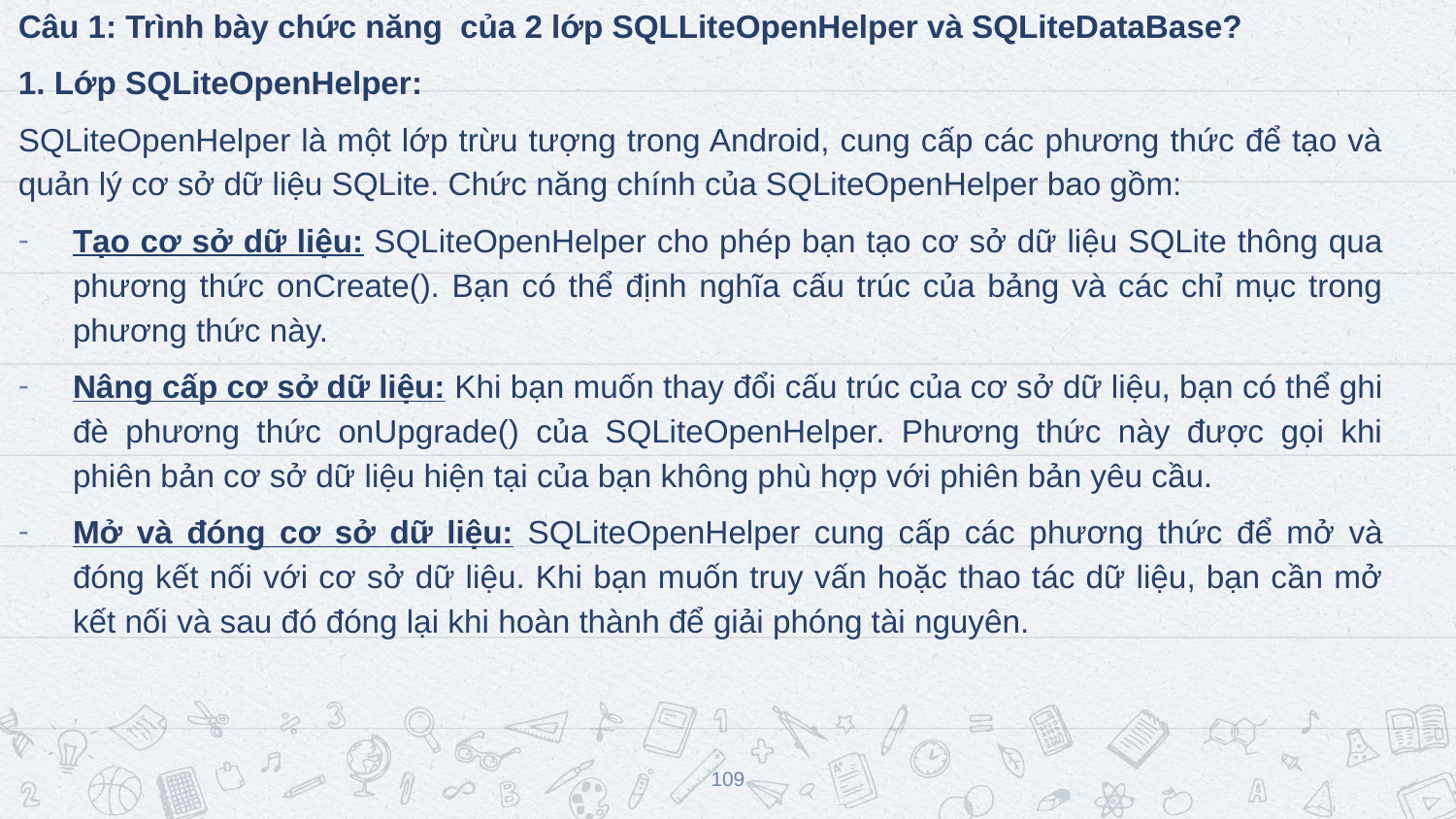

Câu 1: Trình bày chức năng  của 2 lớp SQLLiteOpenHelper và SQLiteDataBase?
1. Lớp SQLiteOpenHelper:
SQLiteOpenHelper là một lớp trừu tượng trong Android, cung cấp các phương thức để tạo và quản lý cơ sở dữ liệu SQLite. Chức năng chính của SQLiteOpenHelper bao gồm:
Tạo cơ sở dữ liệu: SQLiteOpenHelper cho phép bạn tạo cơ sở dữ liệu SQLite thông qua phương thức onCreate(). Bạn có thể định nghĩa cấu trúc của bảng và các chỉ mục trong phương thức này.
Nâng cấp cơ sở dữ liệu: Khi bạn muốn thay đổi cấu trúc của cơ sở dữ liệu, bạn có thể ghi đè phương thức onUpgrade() của SQLiteOpenHelper. Phương thức này được gọi khi phiên bản cơ sở dữ liệu hiện tại của bạn không phù hợp với phiên bản yêu cầu.
Mở và đóng cơ sở dữ liệu: SQLiteOpenHelper cung cấp các phương thức để mở và đóng kết nối với cơ sở dữ liệu. Khi bạn muốn truy vấn hoặc thao tác dữ liệu, bạn cần mở kết nối và sau đó đóng lại khi hoàn thành để giải phóng tài nguyên.

109